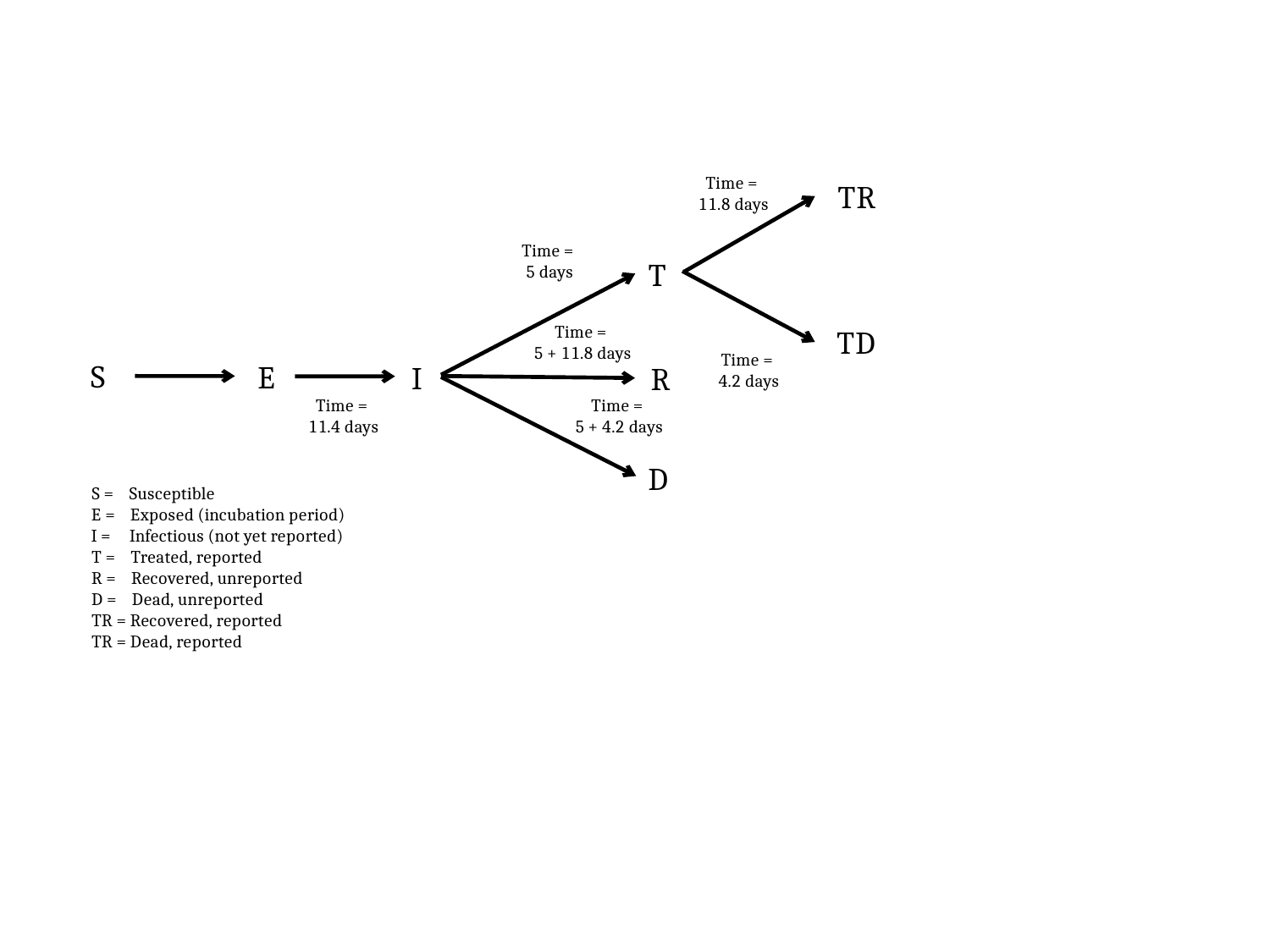

Time =
11.8 days
TR
Time =
5 days
T
Time =
5 + 11.8 days
TD
Time =
4.2 days
S
E
I
R
Time =
11.4 days
Time =
5 + 4.2 days
D
S =    Susceptible
E =    Exposed (incubation period)
I =     Infectious (not yet reported)
T =    Treated, reported
R =    Recovered, unreported
D =    Dead, unreported
TR = Recovered, reported
TR = Dead, reported